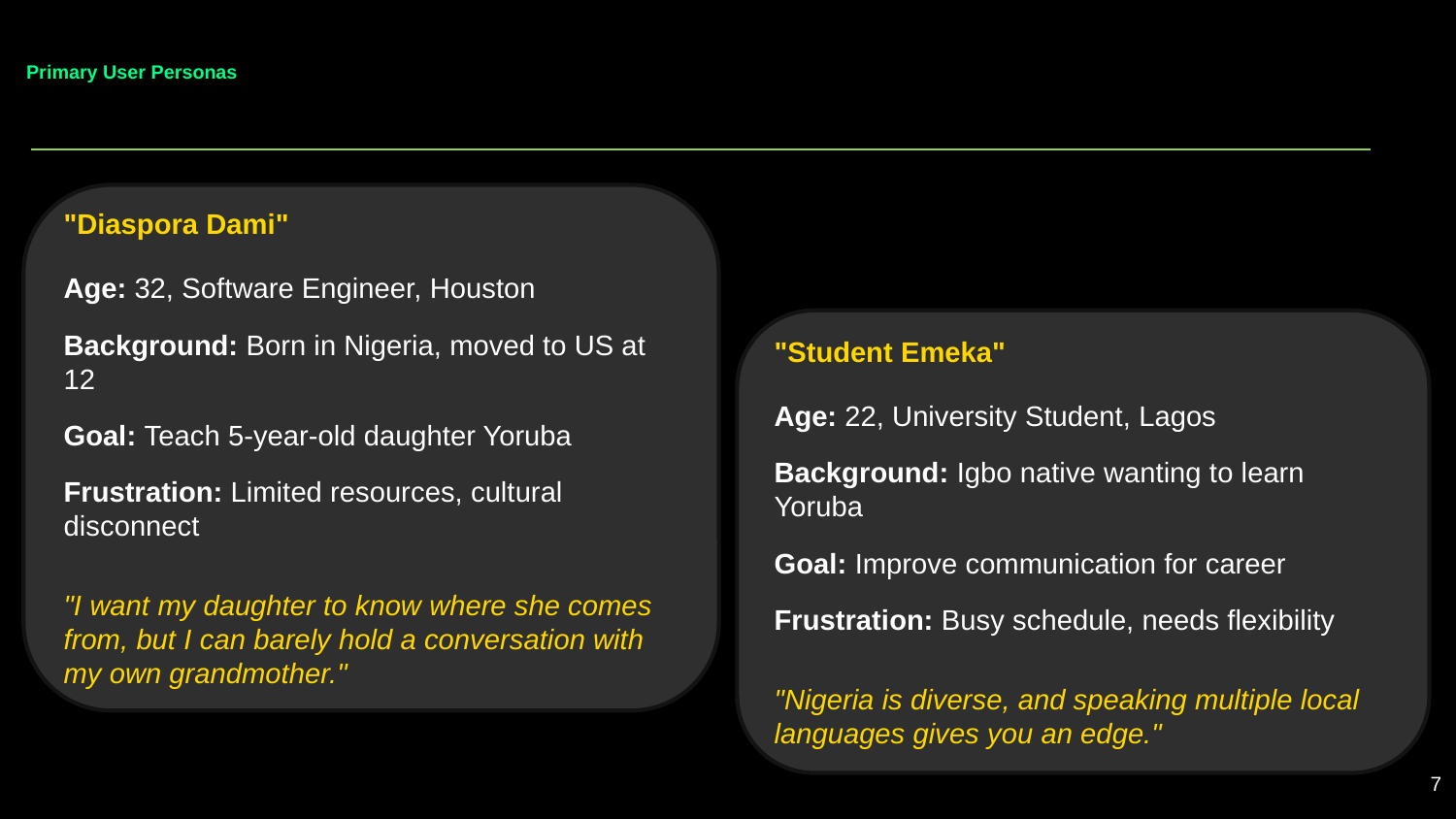

# Primary User Personas
"Diaspora Dami"
Age: 32, Software Engineer, Houston
Background: Born in Nigeria, moved to US at 12
Goal: Teach 5-year-old daughter Yoruba
Frustration: Limited resources, cultural disconnect
"I want my daughter to know where she comes from, but I can barely hold a conversation with my own grandmother."
"Student Emeka"
Age: 22, University Student, Lagos
Background: Igbo native wanting to learn Yoruba
Goal: Improve communication for career
Frustration: Busy schedule, needs flexibility
"Nigeria is diverse, and speaking multiple local languages gives you an edge."
7